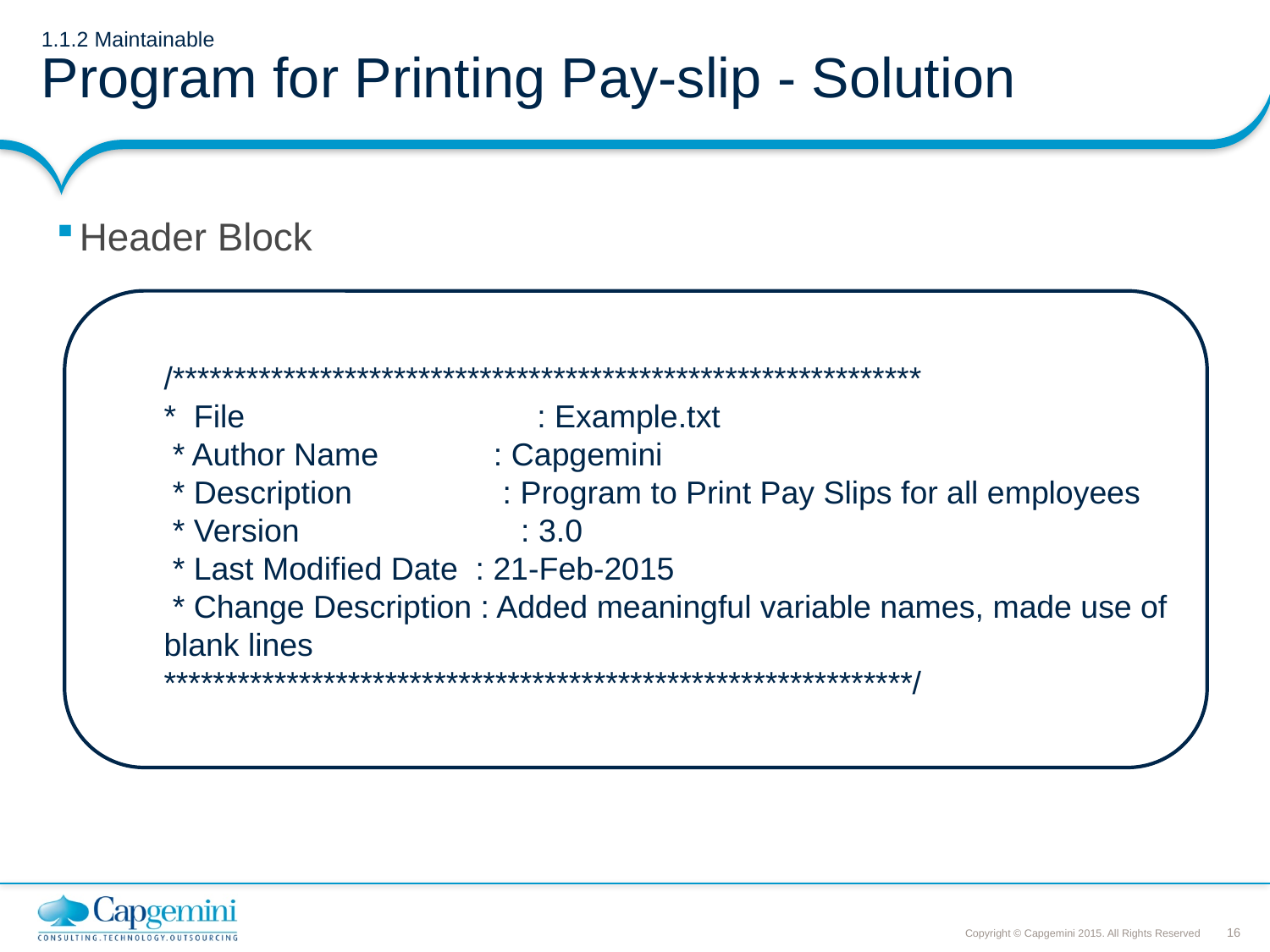

# 1.1.2 Maintainable Program for Printing Pay-slip - Solution
Header Block

/*************************************************************
*  File                                 : Example.txt
 * Author Name             : Capgemini
 * Description                 : Program to Print Pay Slips for all employees
 * Version                         : 3.0
 * Last Modified Date  : 21-Feb-2015
 * Change Description : Added meaningful variable names, made use of blank lines
*************************************************************/